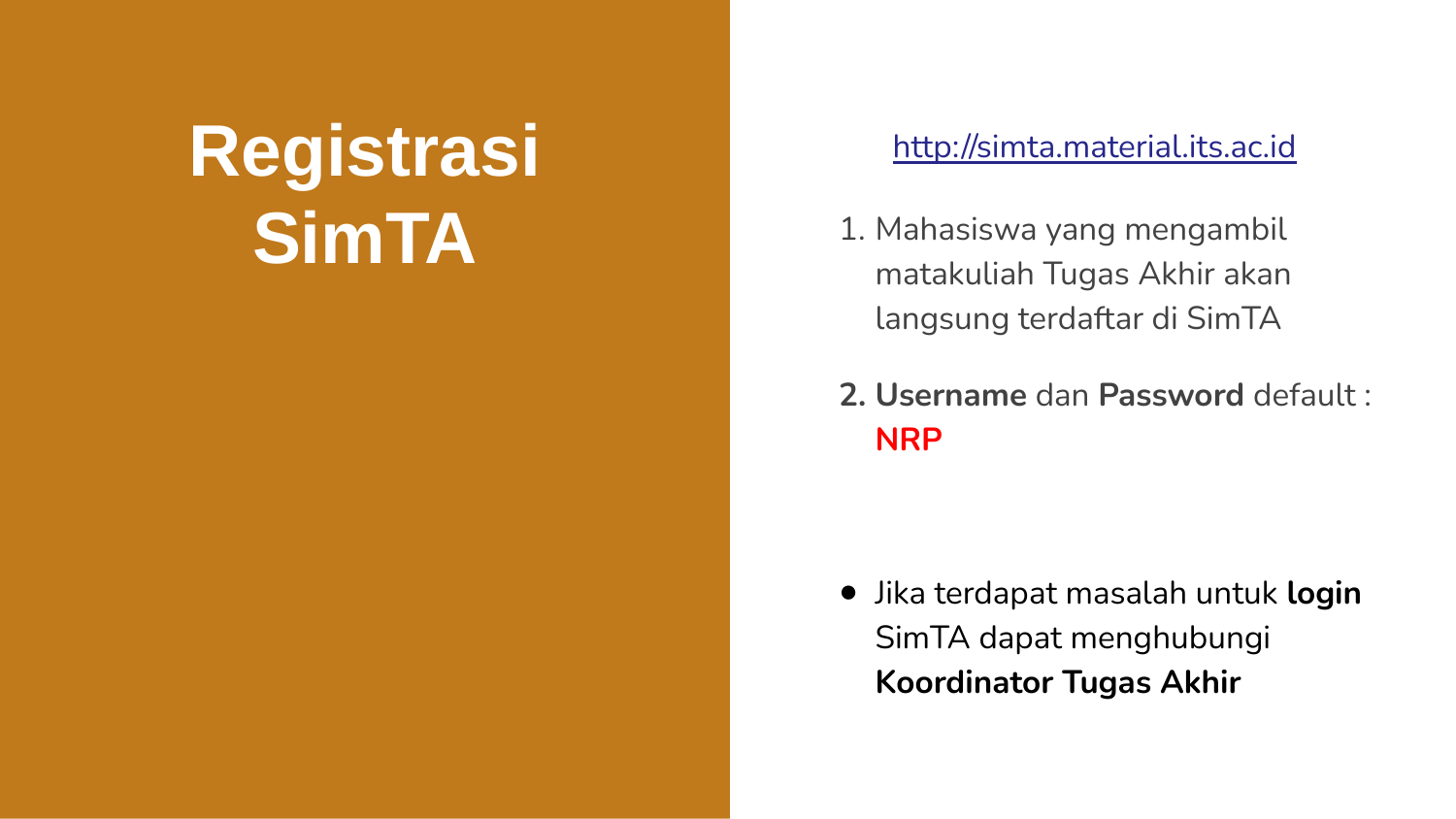

# Registrasi SimTA

http://simta.material.its.ac.id
Mahasiswa yang mengambil matakuliah Tugas Akhir akan langsung terdaftar di SimTA
Username dan Password default : NRP

Jika terdapat masalah untuk login SimTA dapat menghubungi Koordinator Tugas Akhir